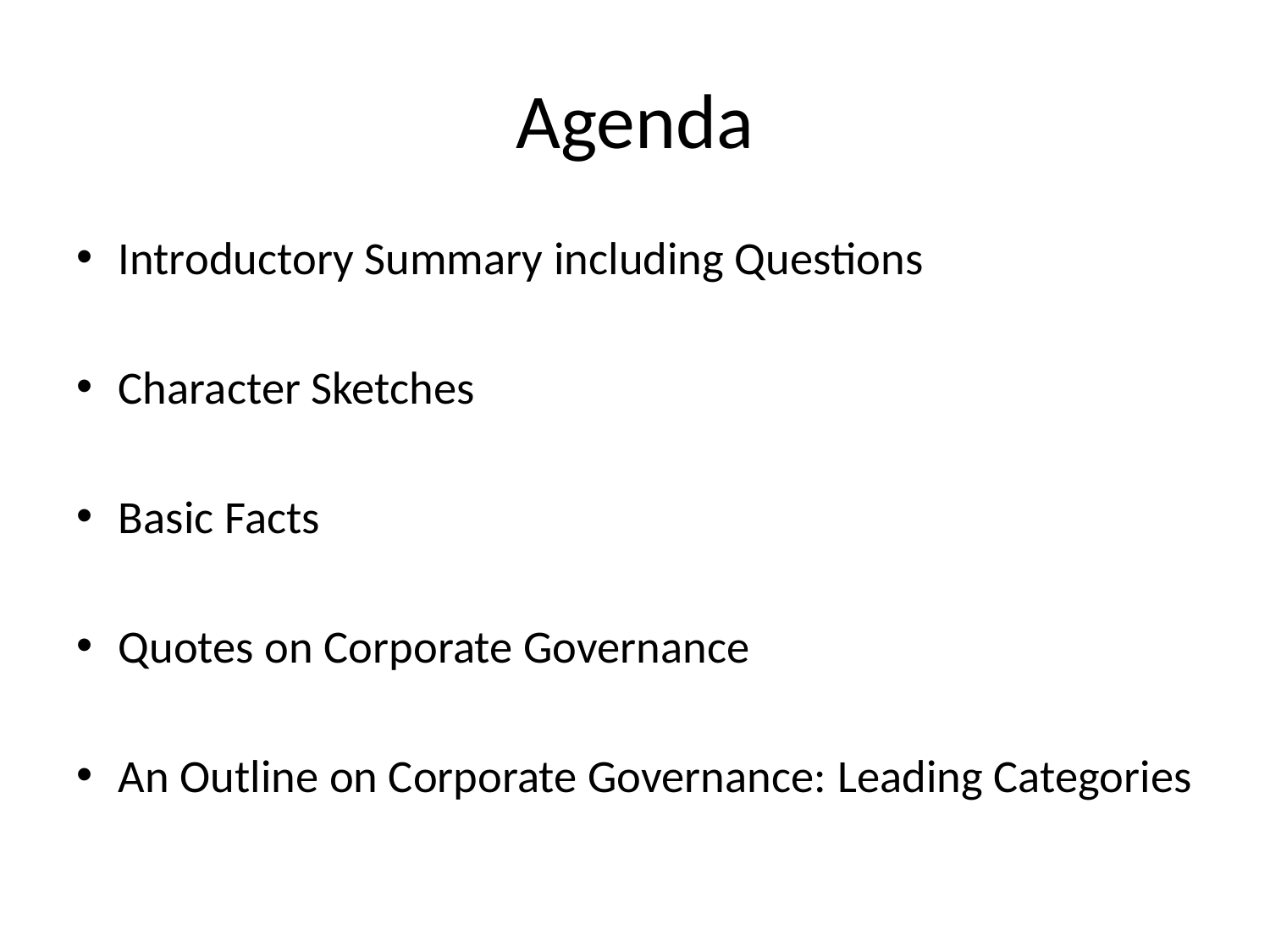

# Agenda
Introductory Summary including Questions

Character Sketches

Basic Facts

Quotes on Corporate Governance

An Outline on Corporate Governance: Leading Categories